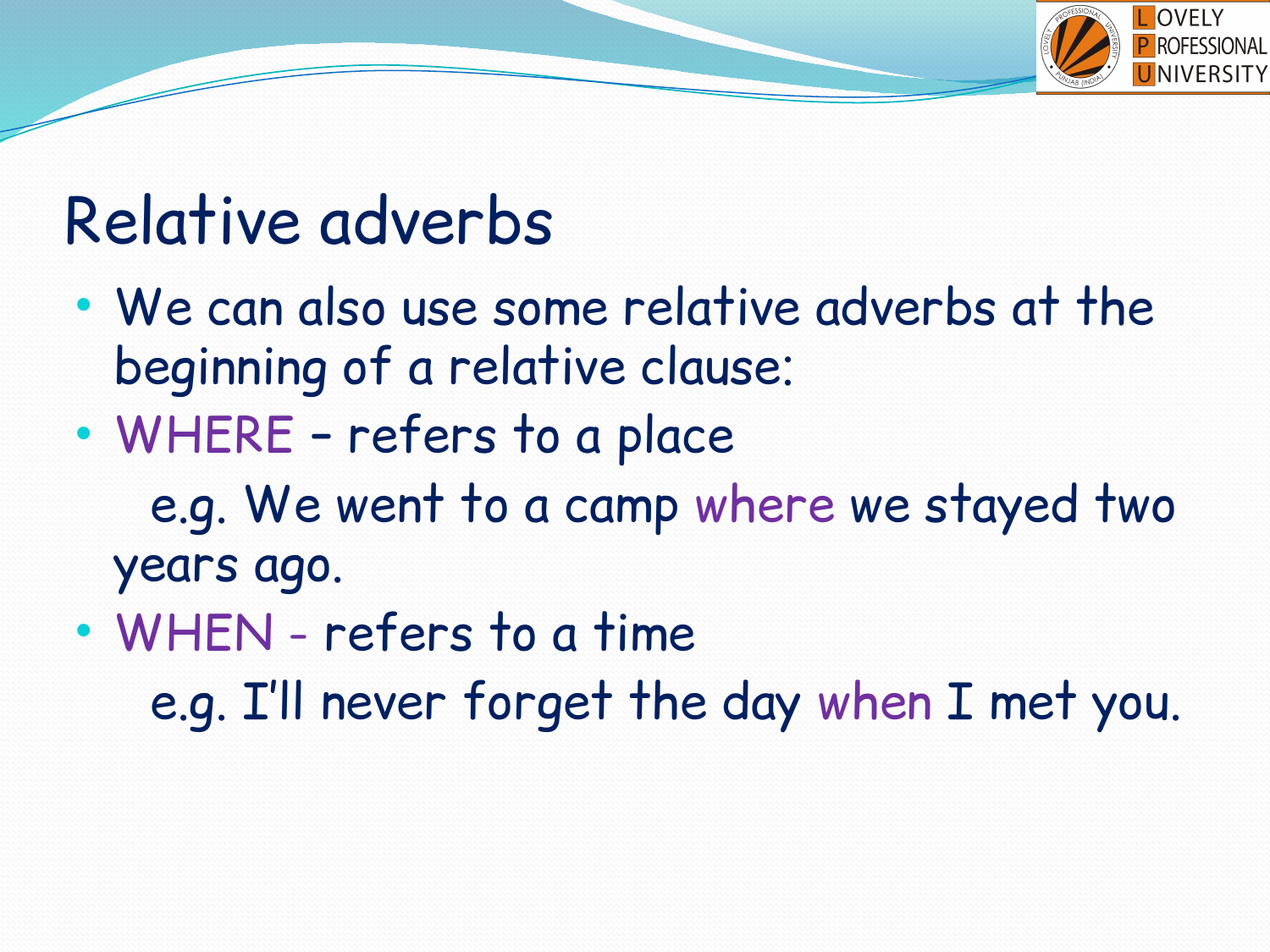

# Relative adverbs
We can also use some relative adverbs at the beginning of a relative clause:
WHERE – refers to a place
     e.g. We went to a camp where we stayed two years ago.
WHEN - refers to a time
     e.g. I’ll never forget the day when I met you.